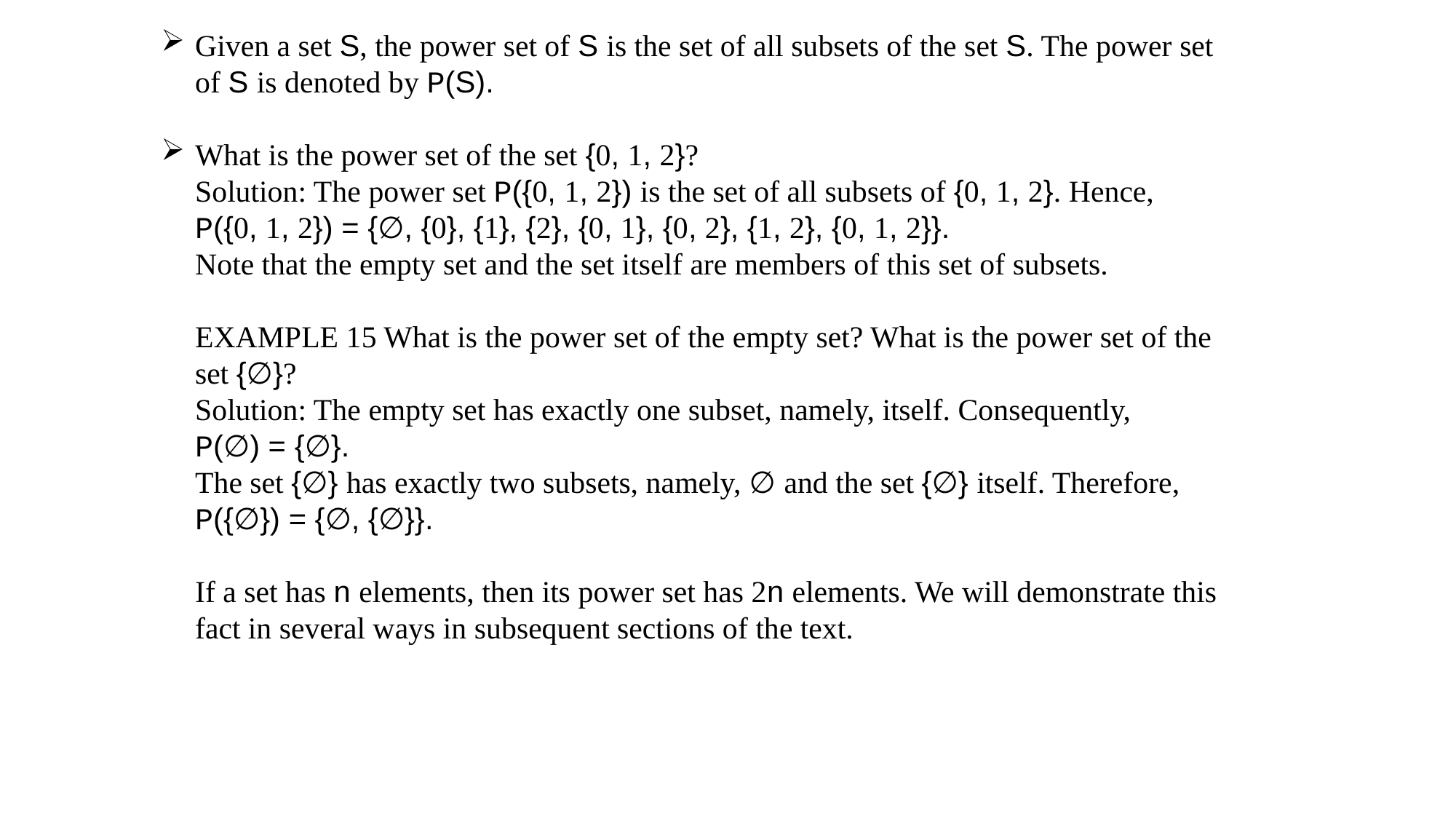

Given a set S, the power set of S is the set of all subsets of the set S. The power set of S is denoted by P(S).

What is the power set of the set {0, 1, 2}?
Solution: The power set P({0, 1, 2}) is the set of all subsets of {0, 1, 2}. Hence,
P({0, 1, 2}) = {∅, {0}, {1}, {2}, {0, 1}, {0, 2}, {1, 2}, {0, 1, 2}}.
Note that the empty set and the set itself are members of this set of subsets.
EXAMPLE 15 What is the power set of the empty set? What is the power set of the set {∅}?
Solution: The empty set has exactly one subset, namely, itself. Consequently,
P(∅) = {∅}.
The set {∅} has exactly two subsets, namely, ∅ and the set {∅} itself. Therefore,
P({∅}) = {∅, {∅}}.
If a set has n elements, then its power set has 2n elements. We will demonstrate this fact in several ways in subsequent sections of the text.